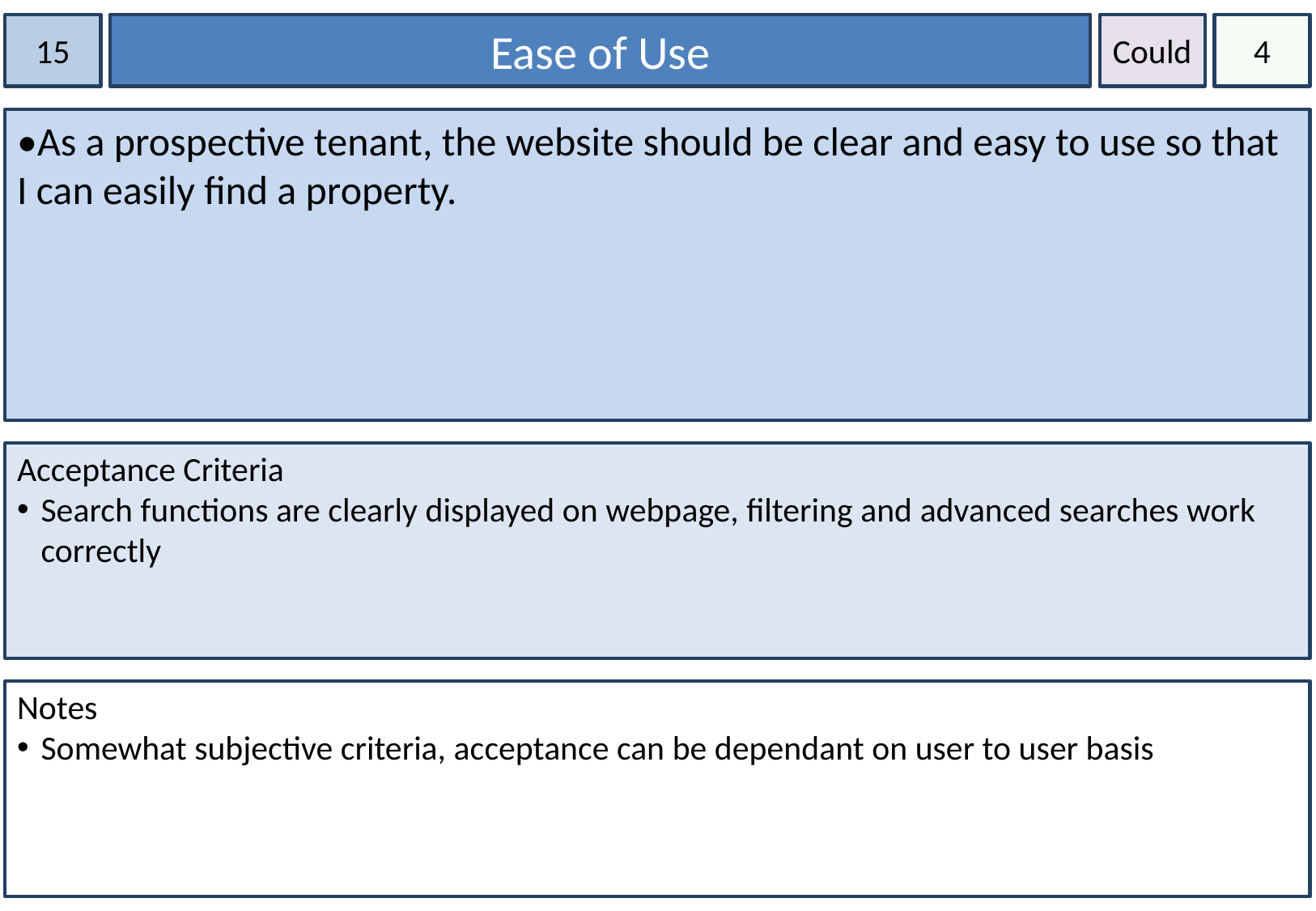

15
Ease of Use
Could
4
•As a prospective tenant, the website should be clear and easy to use so that I can easily find a property.
Acceptance Criteria
Search functions are clearly displayed on webpage, filtering and advanced searches work correctly
Notes
Somewhat subjective criteria, acceptance can be dependant on user to user basis